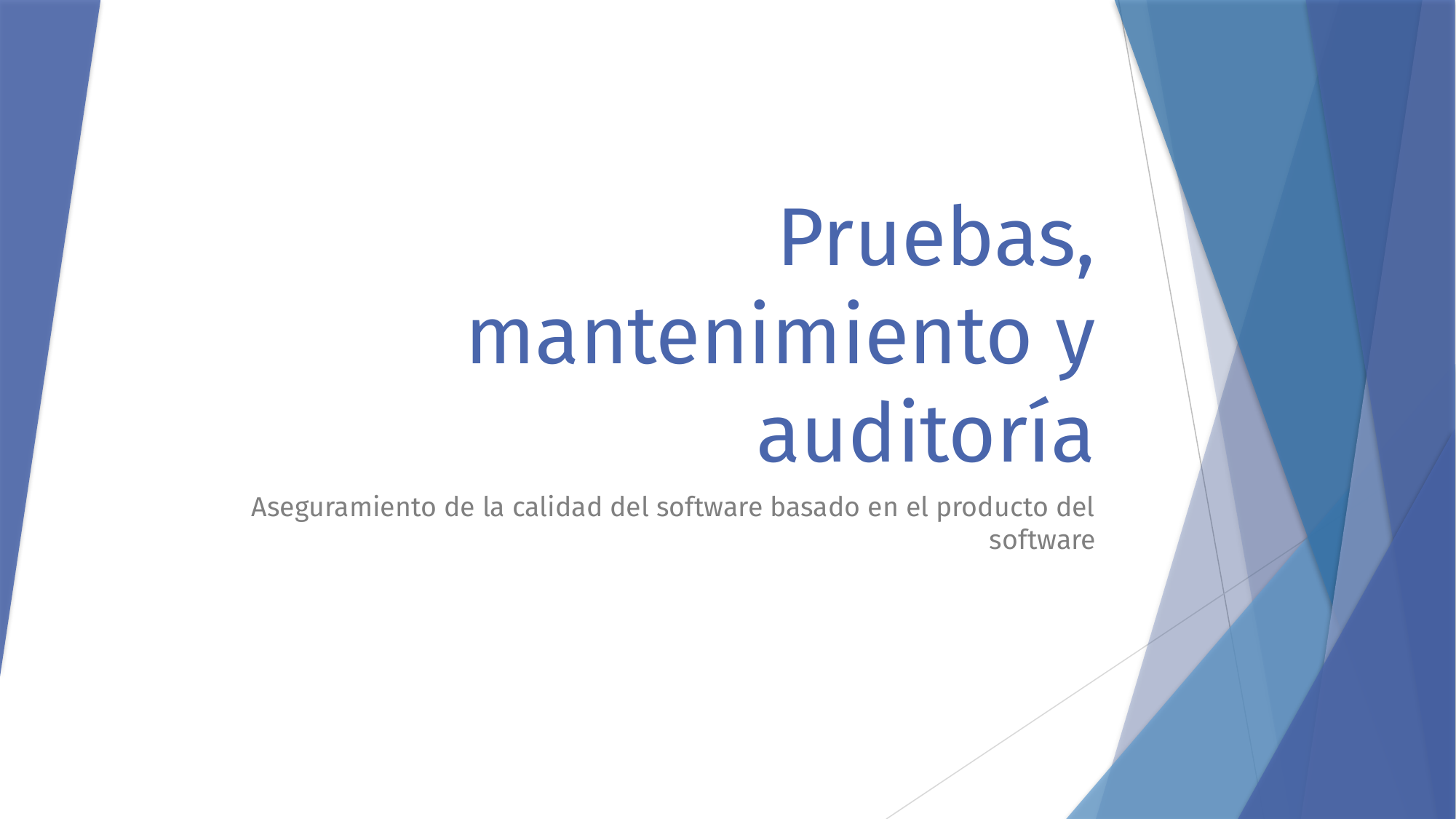

# Pruebas, mantenimiento y auditoría
Aseguramiento de la calidad del software basado en el producto del software